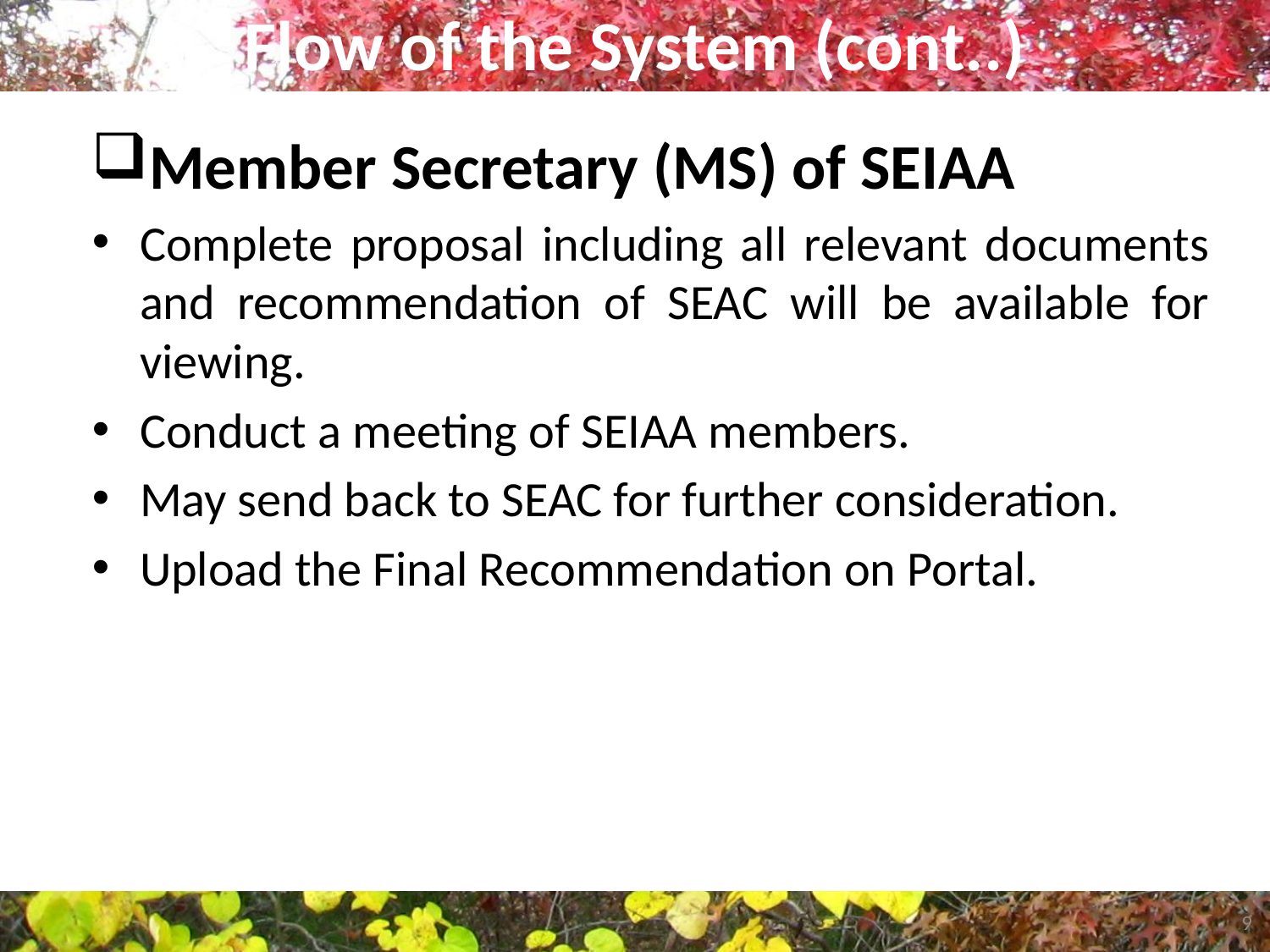

# Flow of the System (cont..)
Member Secretary (MS) of SEIAA
Complete proposal including all relevant documents and recommendation of SEAC will be available for viewing.
Conduct a meeting of SEIAA members.
May send back to SEAC for further consideration.
Upload the Final Recommendation on Portal.

                            9